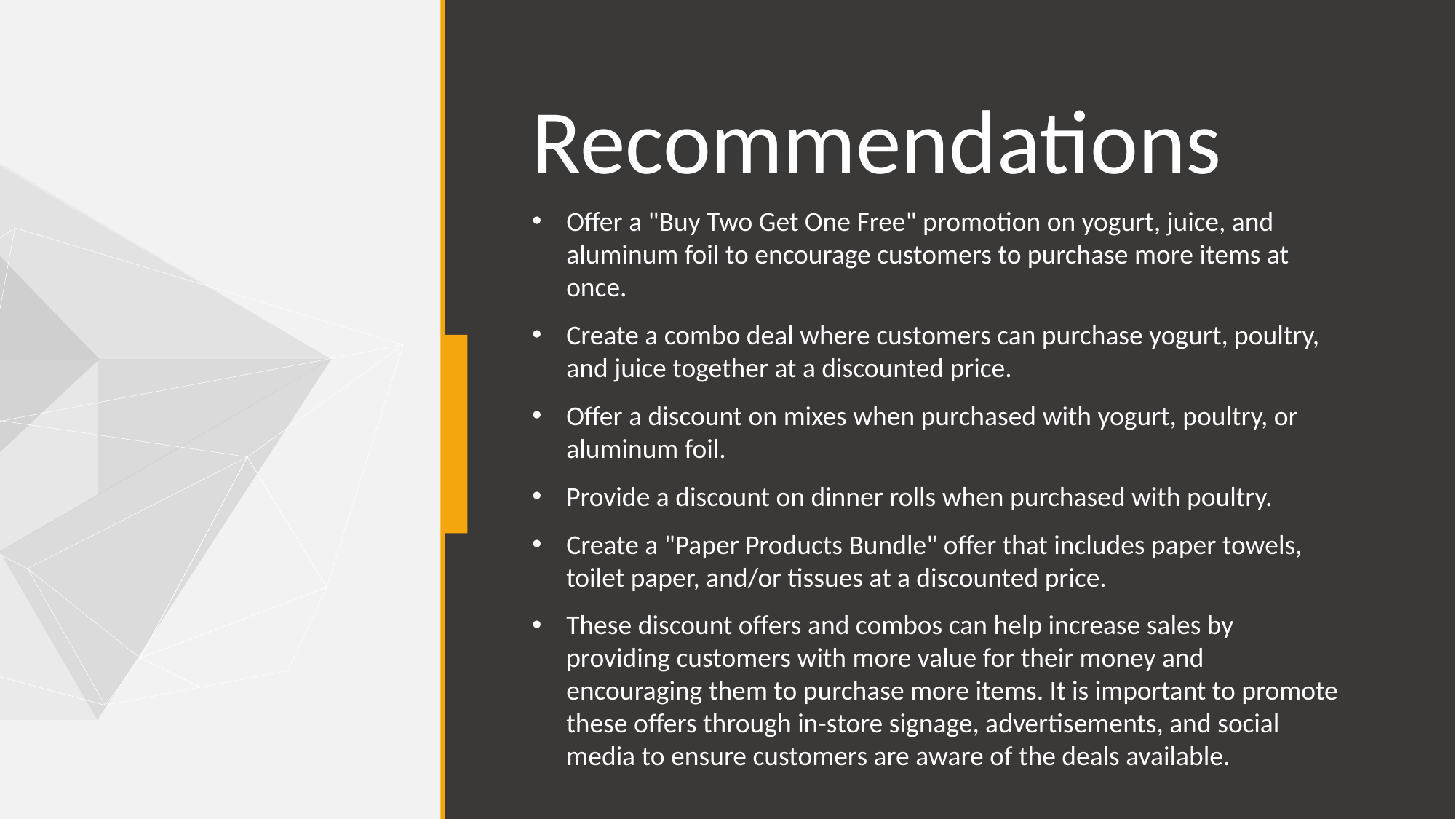

# Recommendations
Offer a "Buy Two Get One Free" promotion on yogurt, juice, and aluminum foil to encourage customers to purchase more items at once.
Create a combo deal where customers can purchase yogurt, poultry, and juice together at a discounted price.
Offer a discount on mixes when purchased with yogurt, poultry, or aluminum foil.
Provide a discount on dinner rolls when purchased with poultry.
Create a "Paper Products Bundle" offer that includes paper towels, toilet paper, and/or tissues at a discounted price.
These discount offers and combos can help increase sales by providing customers with more value for their money and encouraging them to purchase more items. It is important to promote these offers through in-store signage, advertisements, and social media to ensure customers are aware of the deals available.